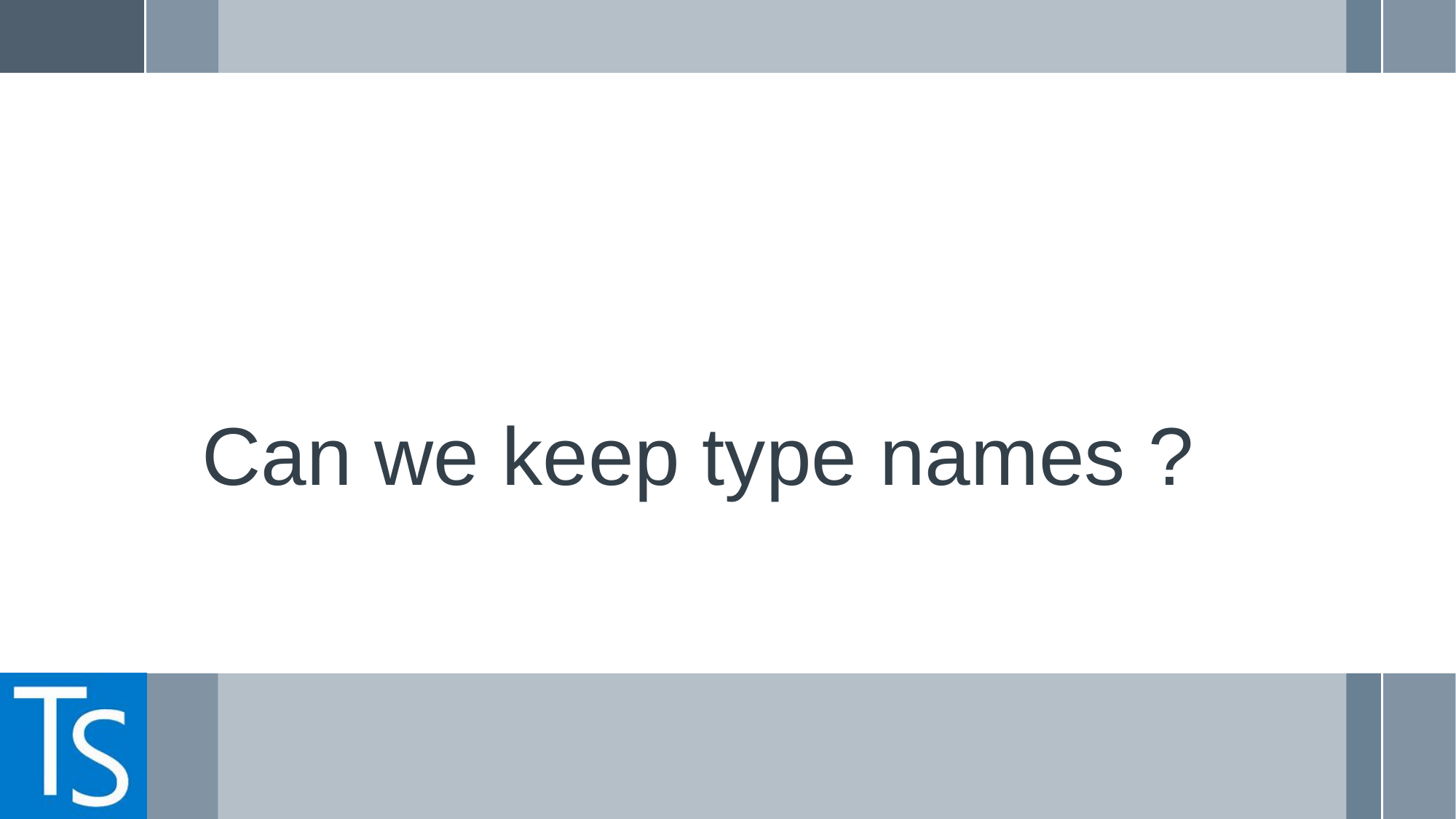

# Can we keep type names ?